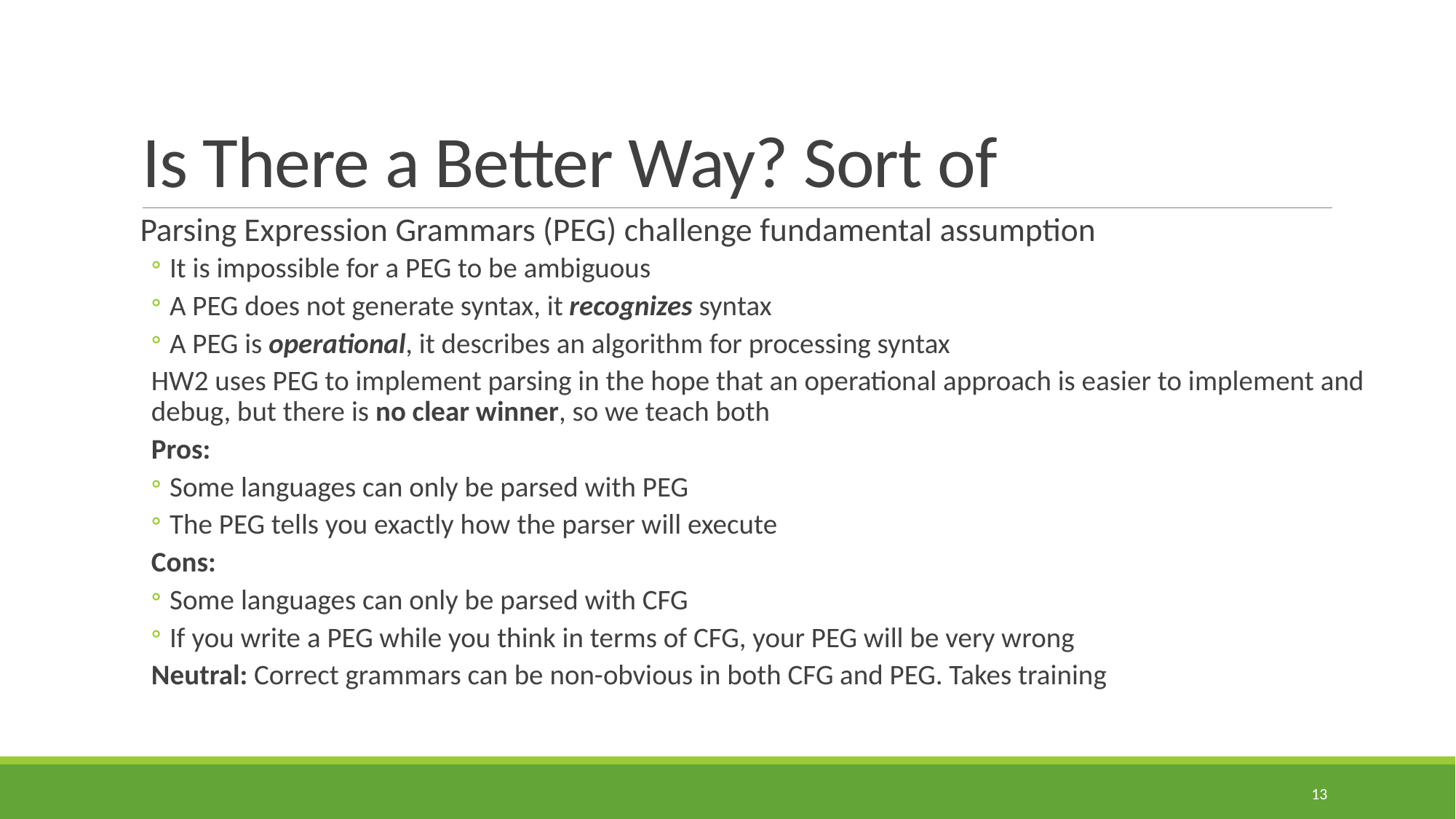

# Is There a Better Way? Sort of
Parsing Expression Grammars (PEG) challenge fundamental assumption
It is impossible for a PEG to be ambiguous
A PEG does not generate syntax, it recognizes syntax
A PEG is operational, it describes an algorithm for processing syntax
HW2 uses PEG to implement parsing in the hope that an operational approach is easier to implement and debug, but there is no clear winner, so we teach both
Pros:
Some languages can only be parsed with PEG
The PEG tells you exactly how the parser will execute
Cons:
Some languages can only be parsed with CFG
If you write a PEG while you think in terms of CFG, your PEG will be very wrong
Neutral: Correct grammars can be non-obvious in both CFG and PEG. Takes training

13